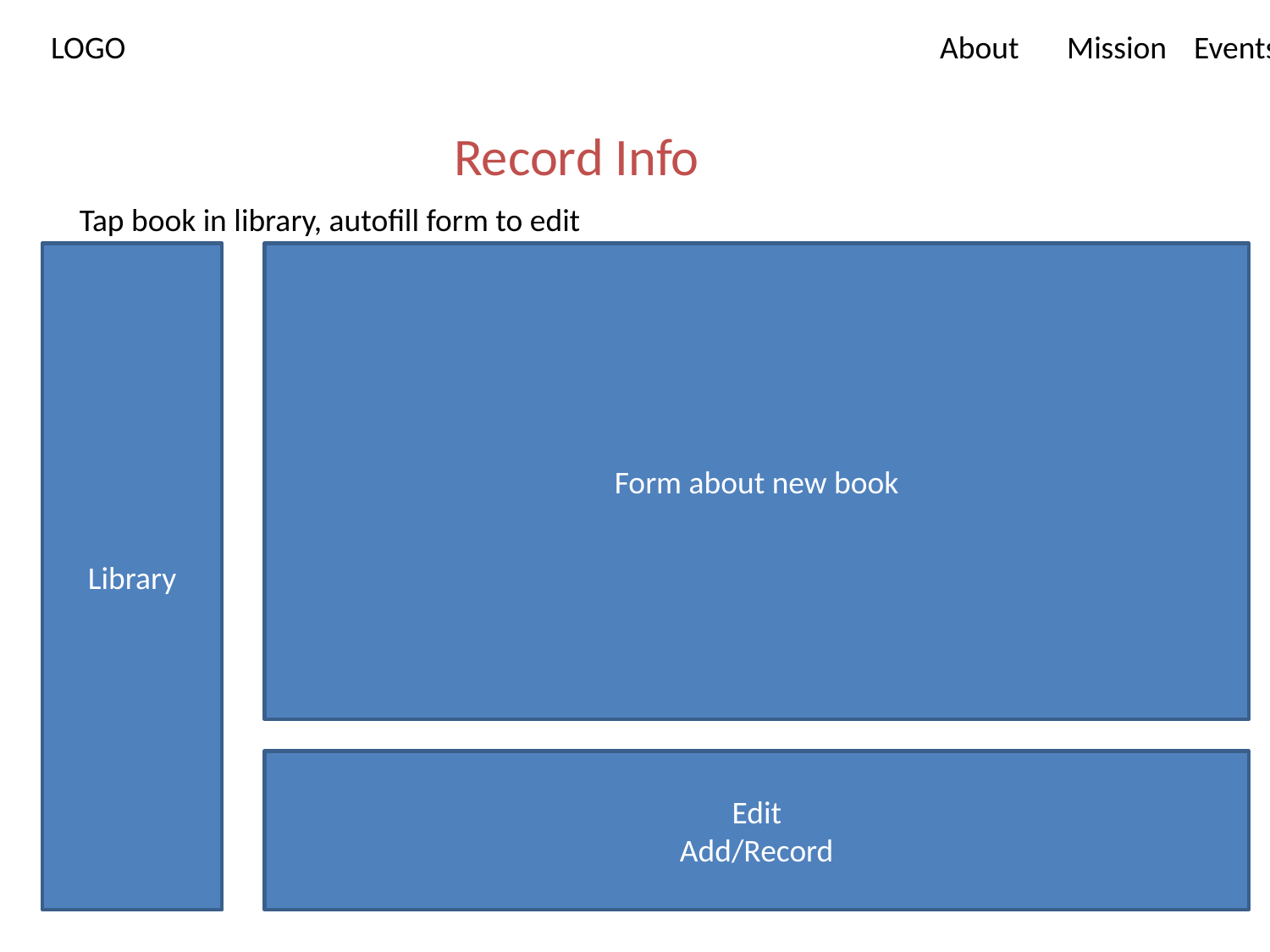

Record Info
Tap book in library, autofill form to edit
Library
Form about new book
Edit
Add/Record